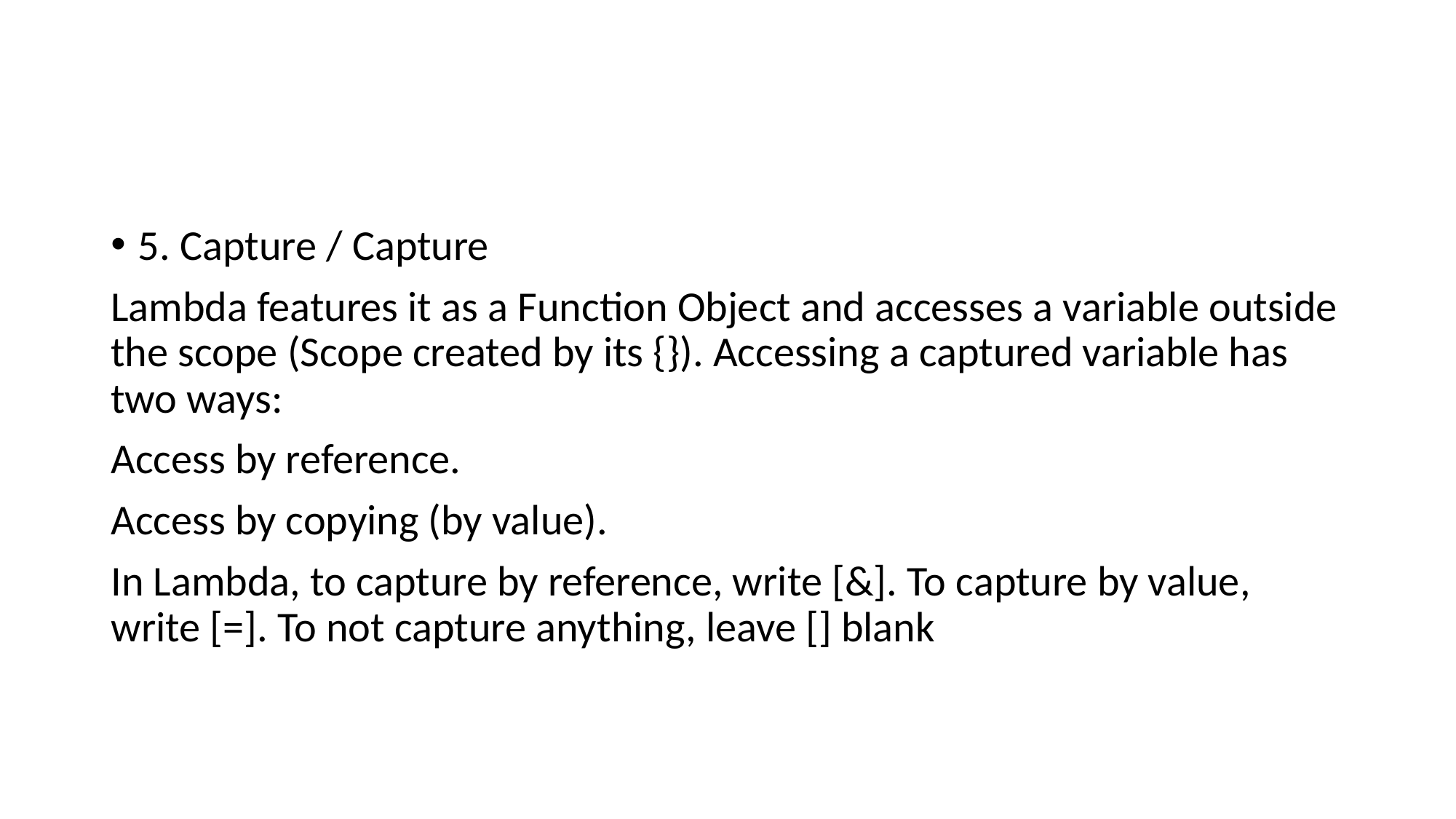

#
5. Capture / Capture
Lambda features it as a Function Object and accesses a variable outside the scope (Scope created by its {}). Accessing a captured variable has two ways:
Access by reference.
Access by copying (by value).
In Lambda, to capture by reference, write [&]. To capture by value, write [=]. To not capture anything, leave [] blank